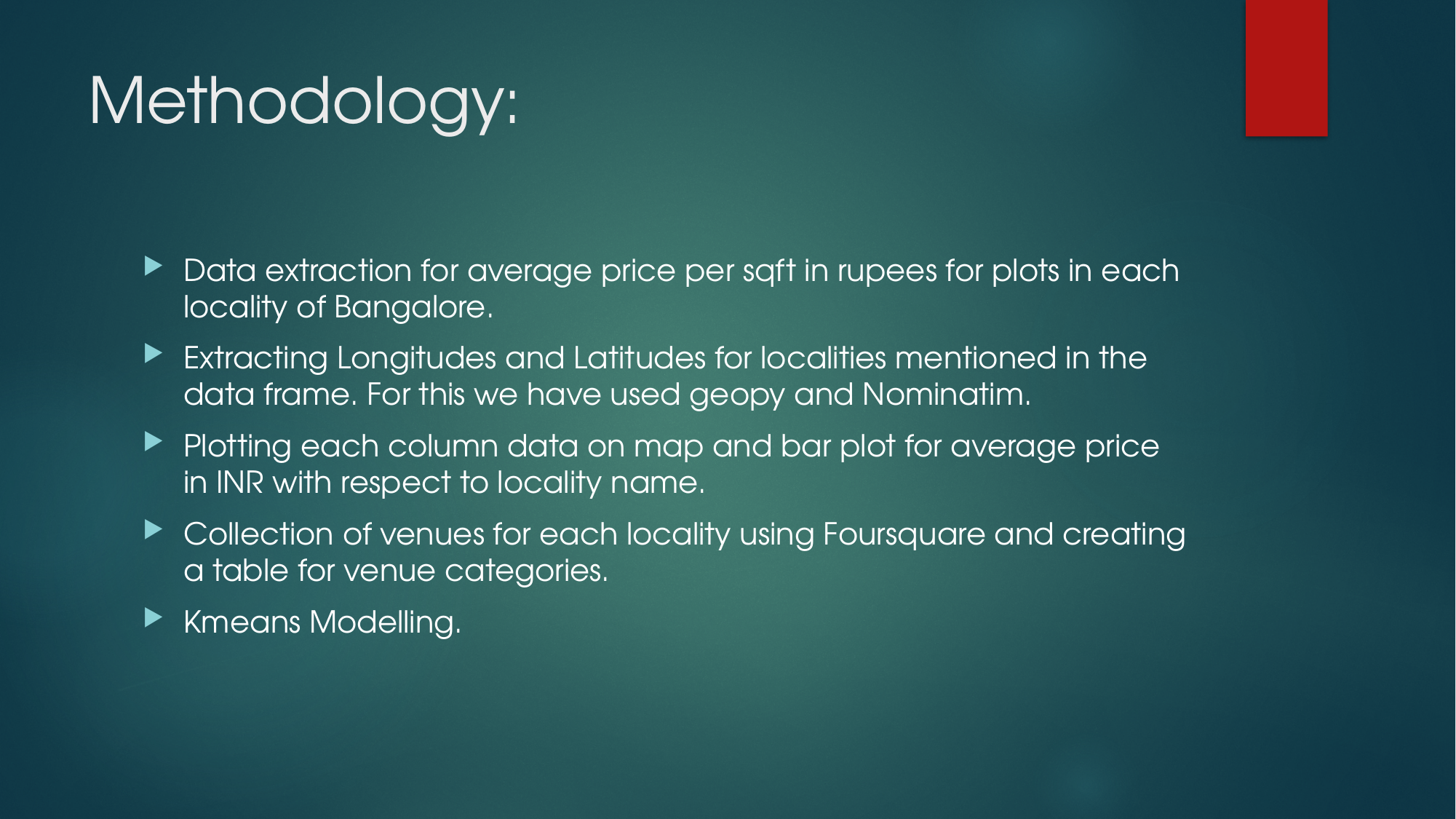

# Methodology:
Data extraction for average price per sqft in rupees for plots in each locality of Bangalore.
Extracting Longitudes and Latitudes for localities mentioned in the data frame. For this we have used geopy and Nominatim.
Plotting each column data on map and bar plot for average price in INR with respect to locality name.
Collection of venues for each locality using Foursquare and creating a table for venue categories.
Kmeans Modelling.